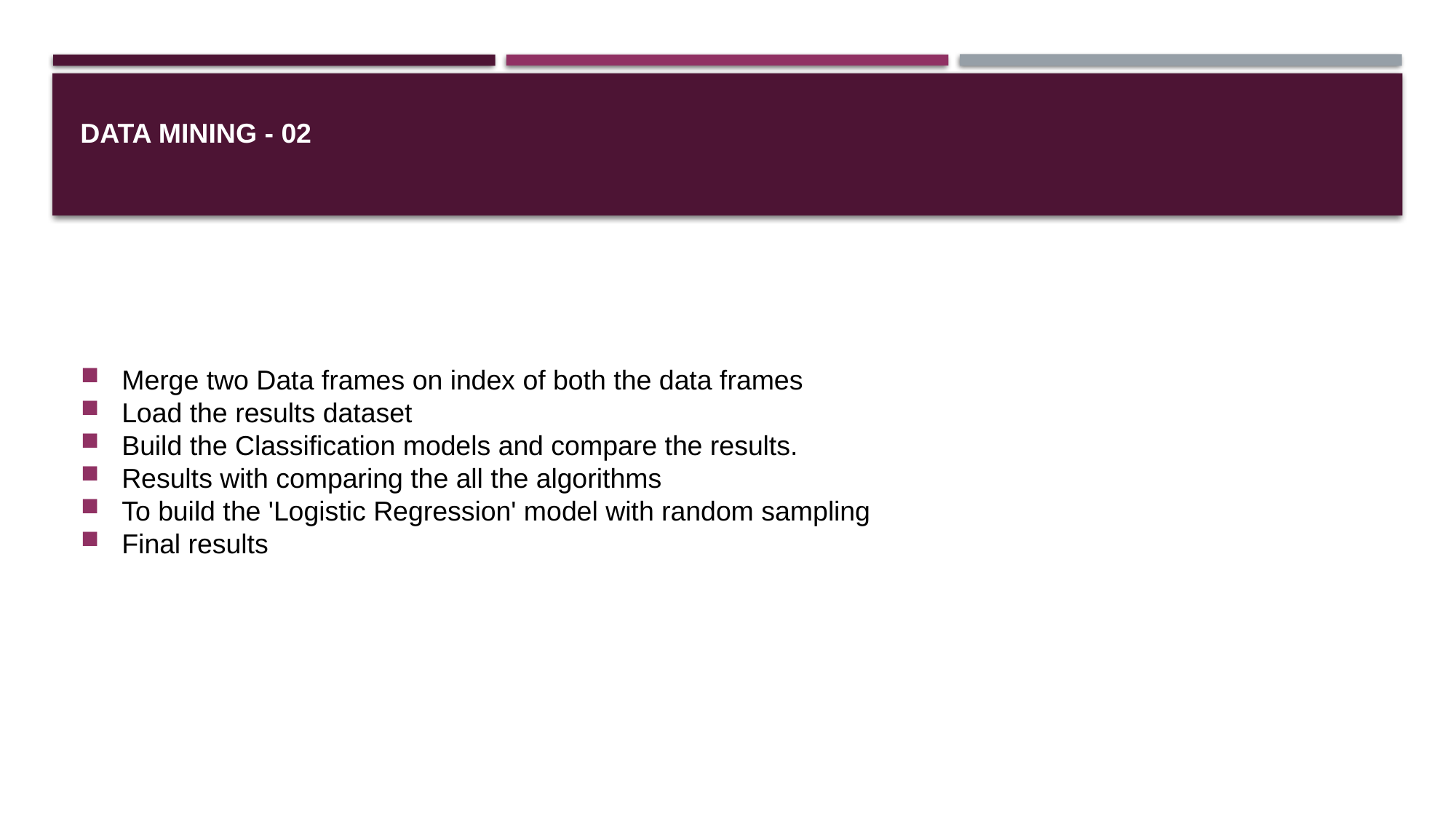

# Data Mining - 02
Merge two Data frames on index of both the data frames
Load the results dataset
Build the Classification models and compare the results.
Results with comparing the all the algorithms
To build the 'Logistic Regression' model with random sampling
Final results